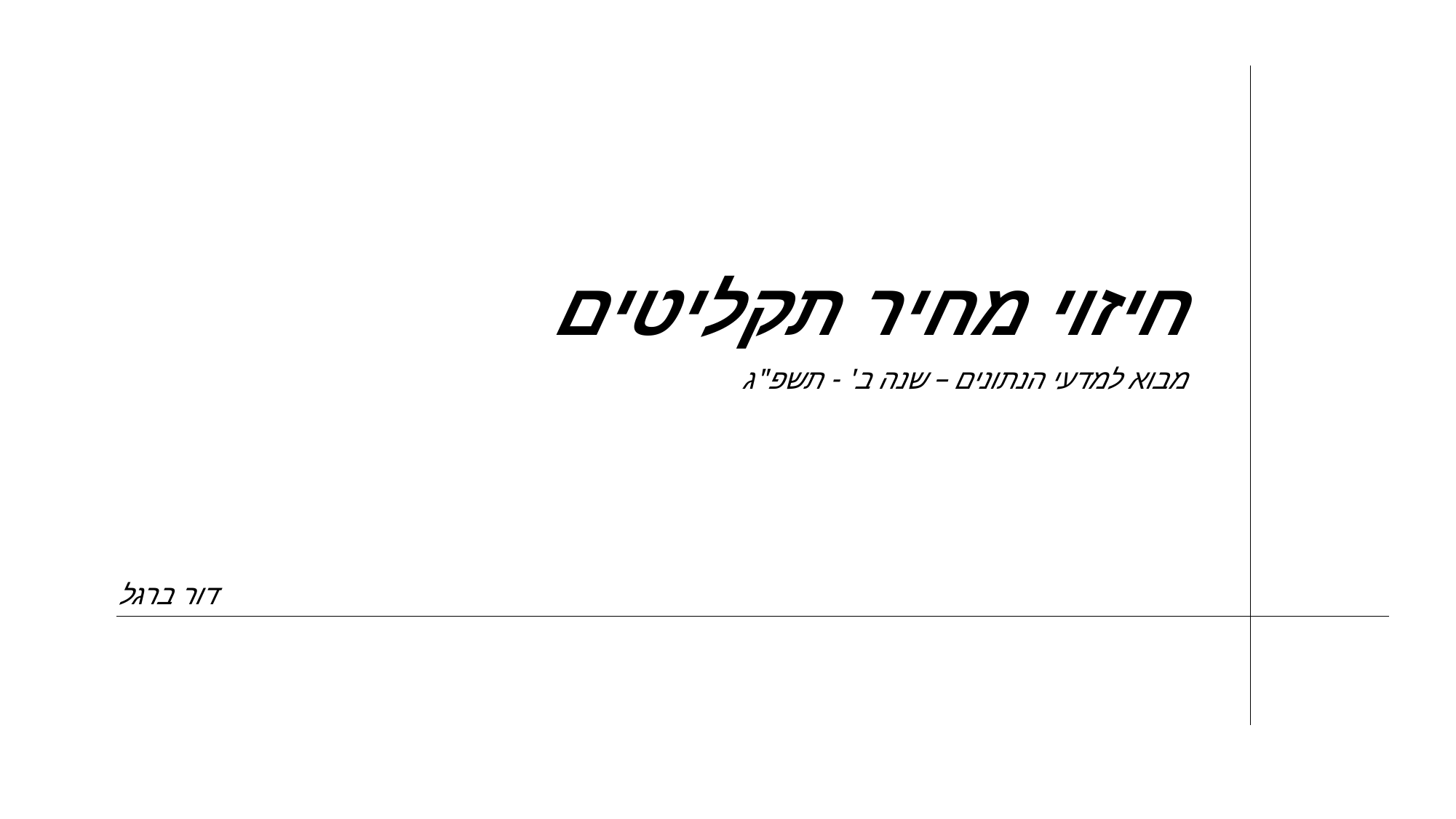

חיזוי מחיר תקליטים
מבוא למדעי הנתונים – שנה ב' 	- תשפ"ג
דור ברגל